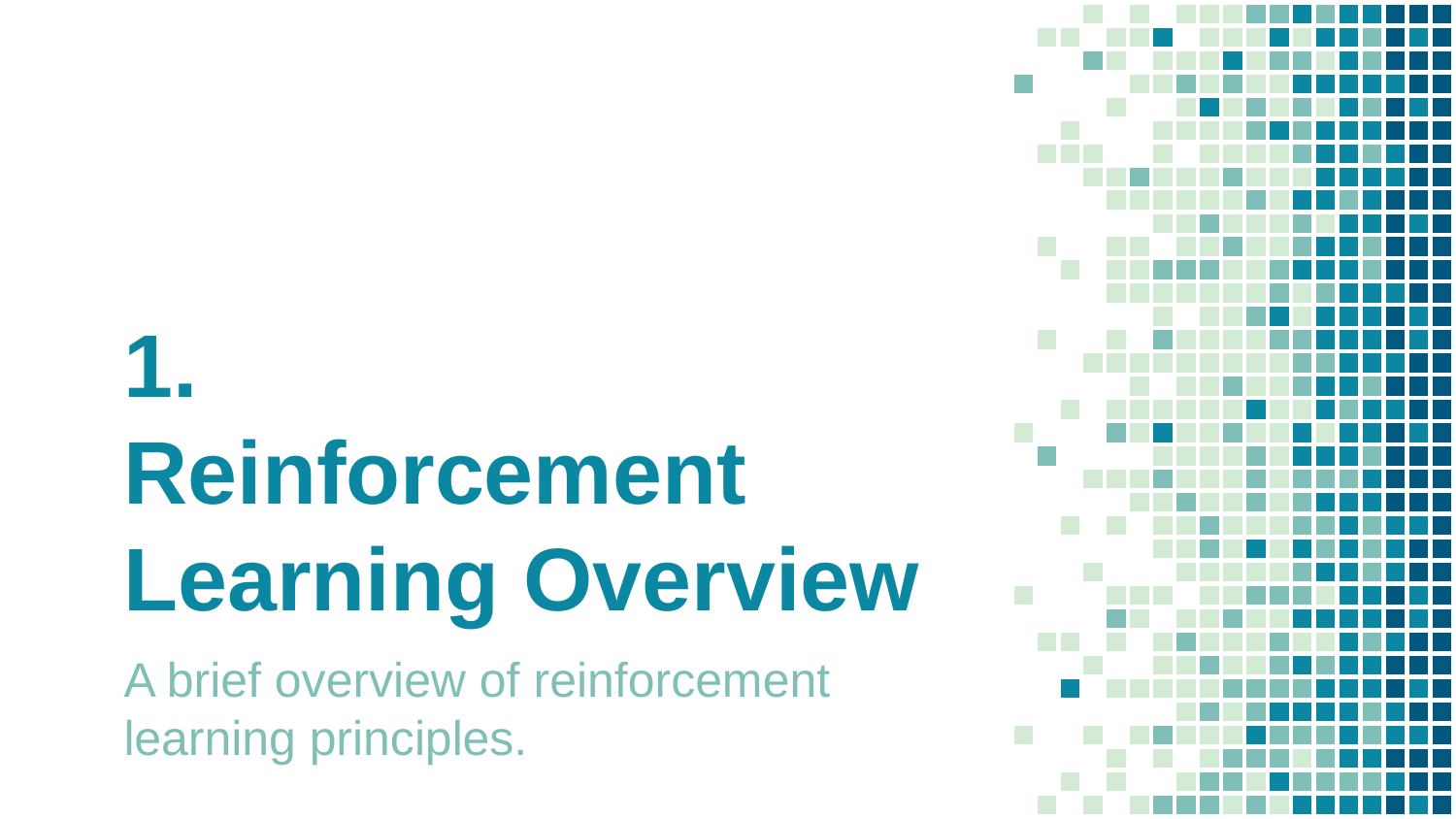

# 1.
Reinforcement Learning Overview
A brief overview of reinforcement learning principles.